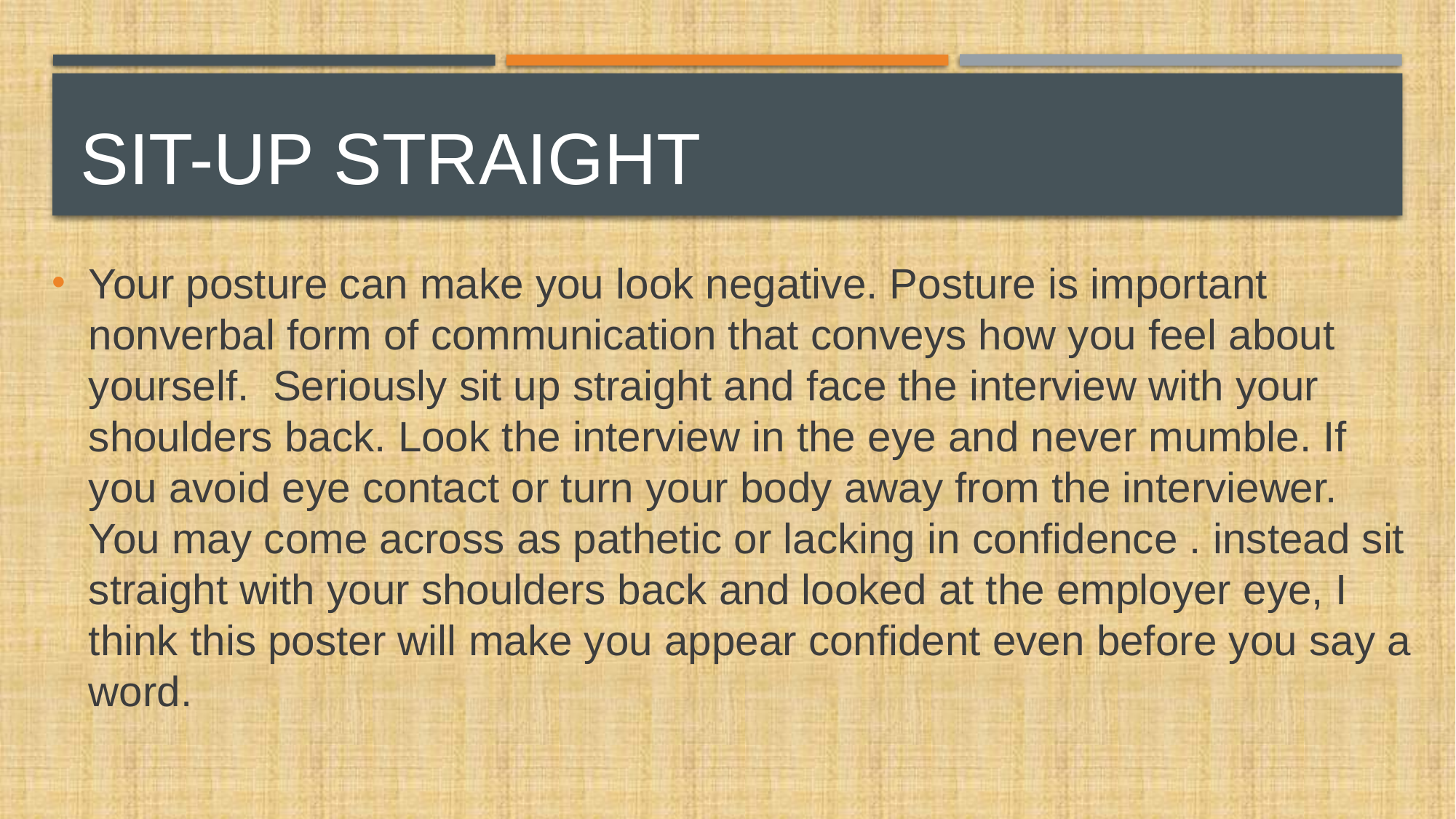

# Sit-up straight
Your posture can make you look negative. Posture is important nonverbal form of communication that conveys how you feel about yourself.  Seriously sit up straight and face the interview with your shoulders back. Look the interview in the eye and never mumble. If you avoid eye contact or turn your body away from the interviewer. You may come across as pathetic or lacking in confidence . instead sit straight with your shoulders back and looked at the employer eye, I think this poster will make you appear confident even before you say a word.